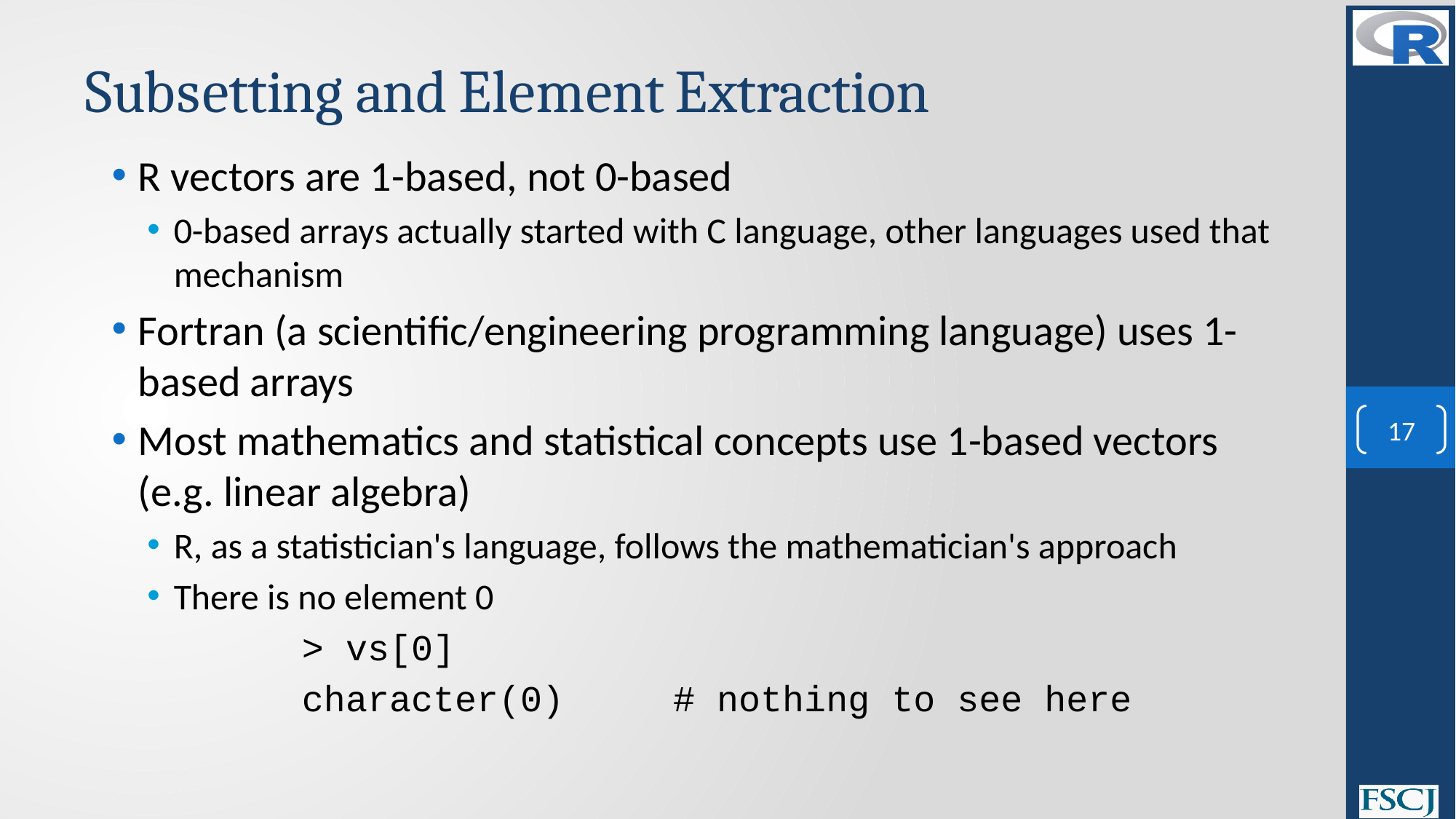

# Subsetting and Element Extraction
R vectors are 1-based, not 0-based
0-based arrays actually started with C language, other languages used that mechanism
Fortran (a scientific/engineering programming language) uses 1-based arrays
Most mathematics and statistical concepts use 1-based vectors (e.g. linear algebra)
R, as a statistician's language, follows the mathematician's approach
There is no element 0
> vs[0]
character(0)     # nothing to see here
17